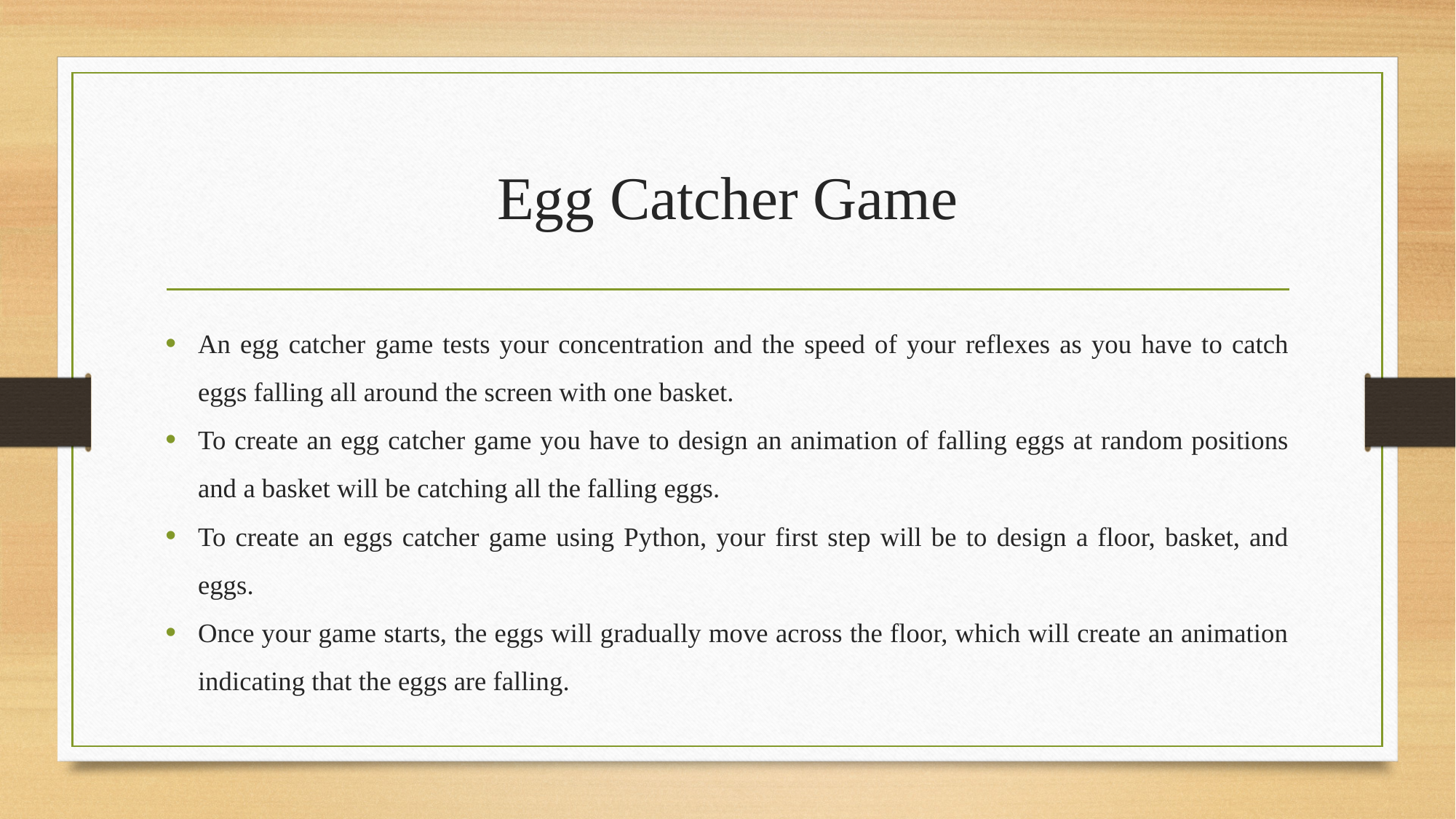

# Egg Catcher Game
An egg catcher game tests your concentration and the speed of your reflexes as you have to catch eggs falling all around the screen with one basket.
To create an egg catcher game you have to design an animation of falling eggs at random positions and a basket will be catching all the falling eggs.
To create an eggs catcher game using Python, your first step will be to design a floor, basket, and eggs.
Once your game starts, the eggs will gradually move across the floor, which will create an animation indicating that the eggs are falling.